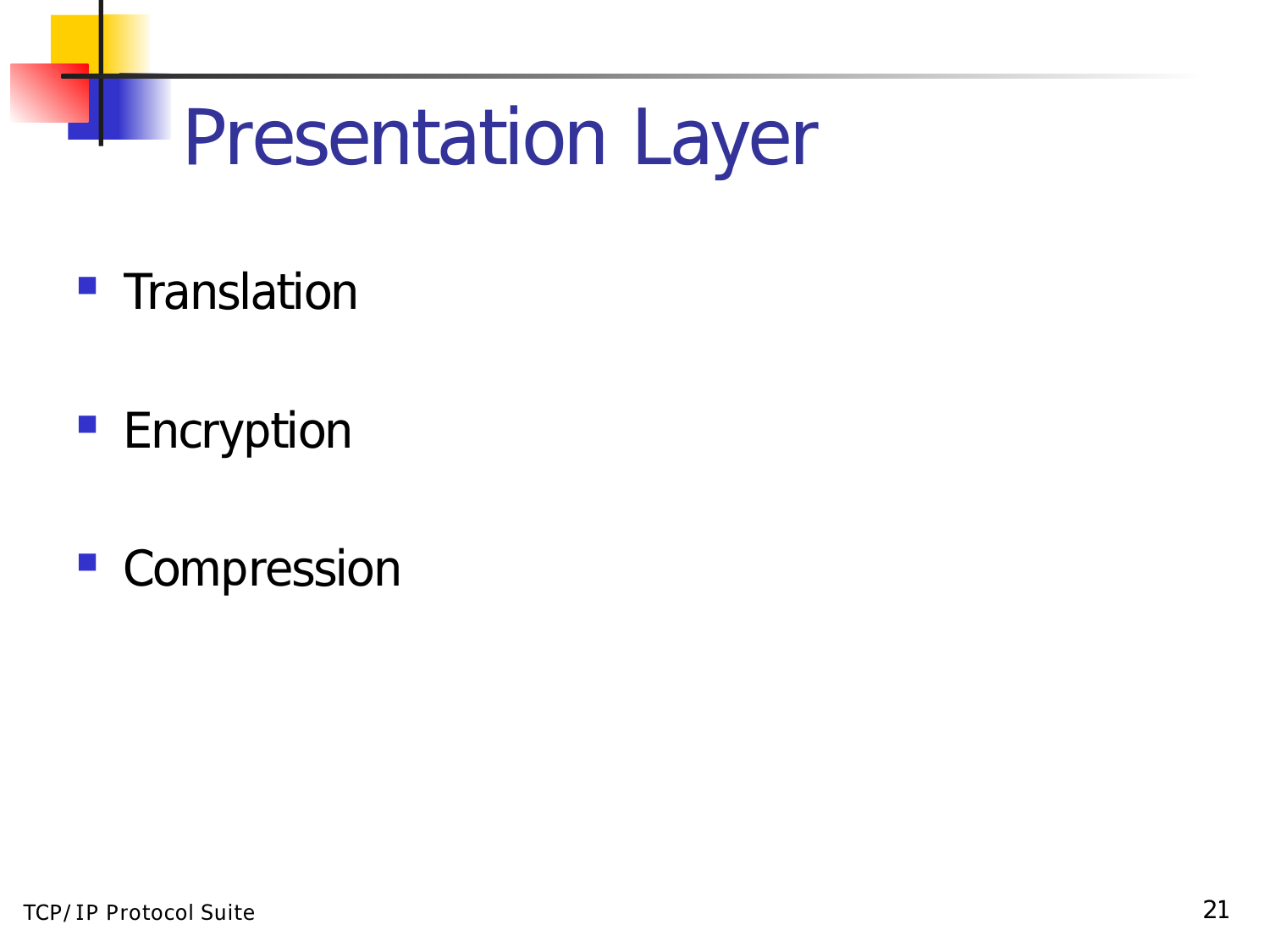

# Presentation Layer
Translation

Encryption

Compression

21
TCP/IP Protocol Suite